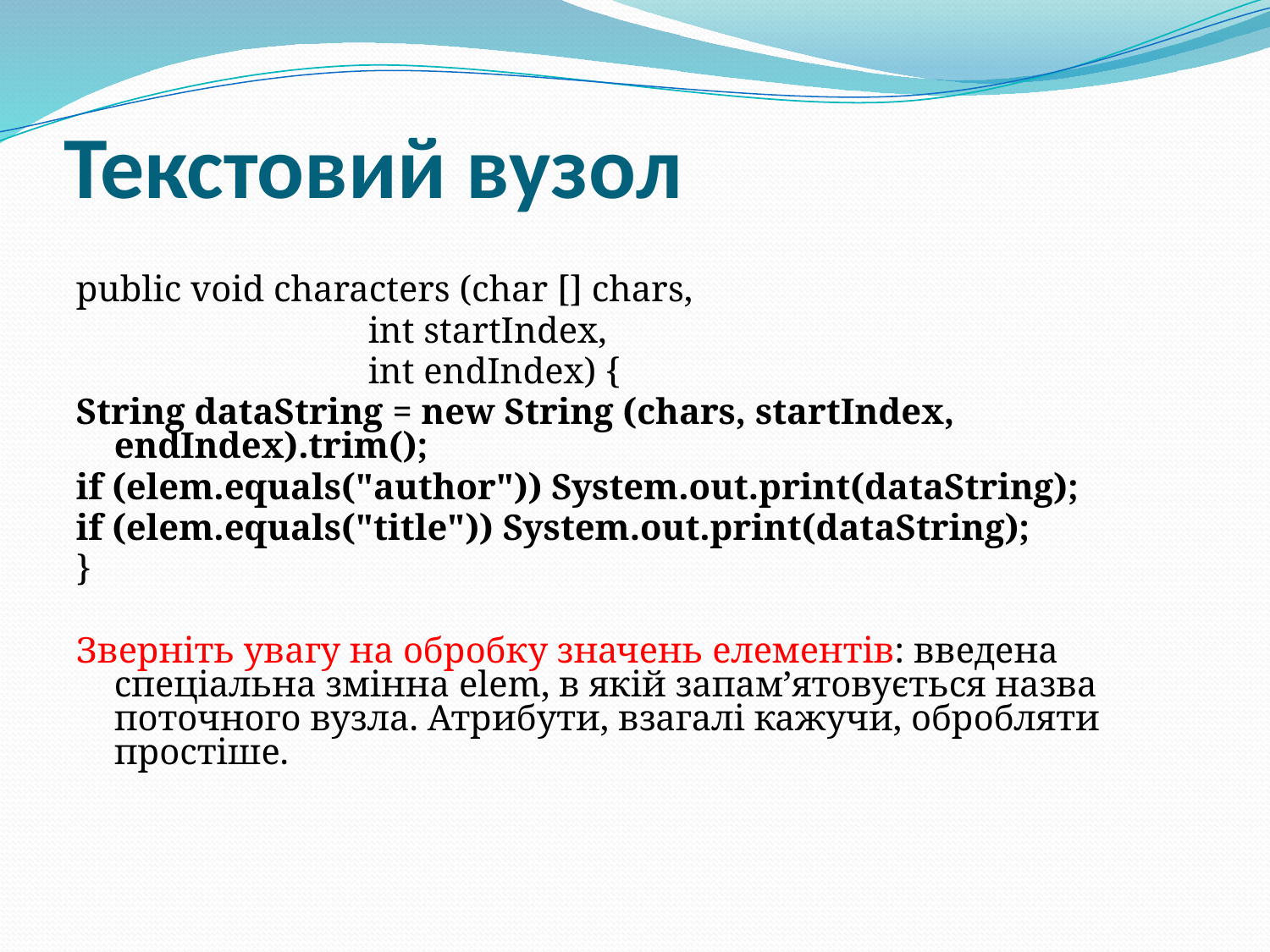

# Текстовий вузол
public void characters (char [] chars,
			int startIndex,
			int endIndex) {
String dataString = new String (chars, startIndex, endIndex).trim();
if (elem.equals("author")) System.out.print(dataString);
if (elem.equals("title")) System.out.print(dataString);
}

Зверніть увагу на обробку значень елементів: введена спеціальна змінна elem, в якій запам’ятовується назва поточного вузла. Атрибути, взагалі кажучи, обробляти простіше.